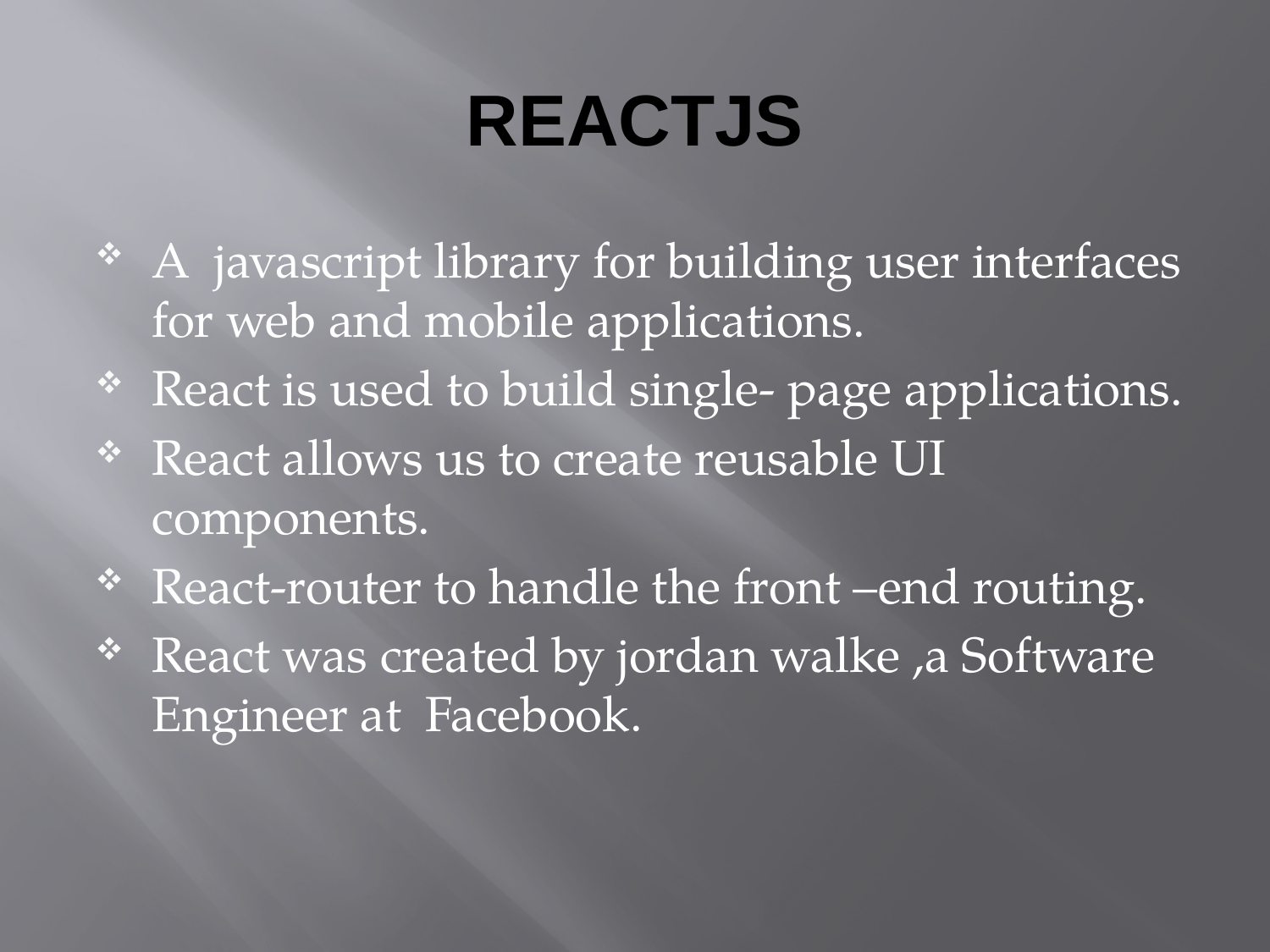

# REACTJS
A  javascript library for building user interfaces for web and mobile applications.
React is used to build single- page applications.
React allows us to create reusable UI components.
React-router to handle the front –end routing.
React was created by jordan walke ,a Software Engineer at  Facebook.